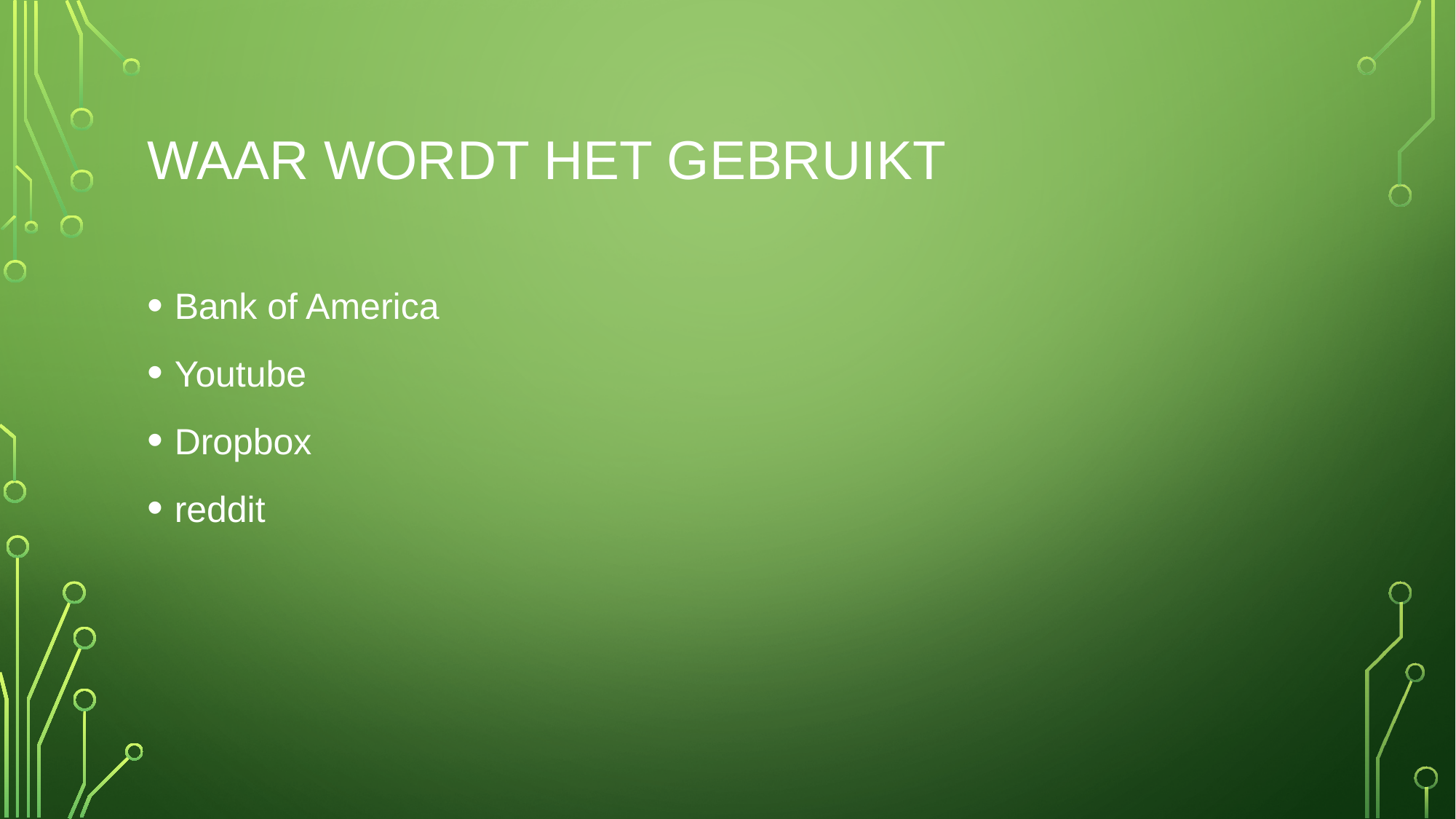

# Waar wordt het gebruikt
Bank of America
Youtube
Dropbox
reddit